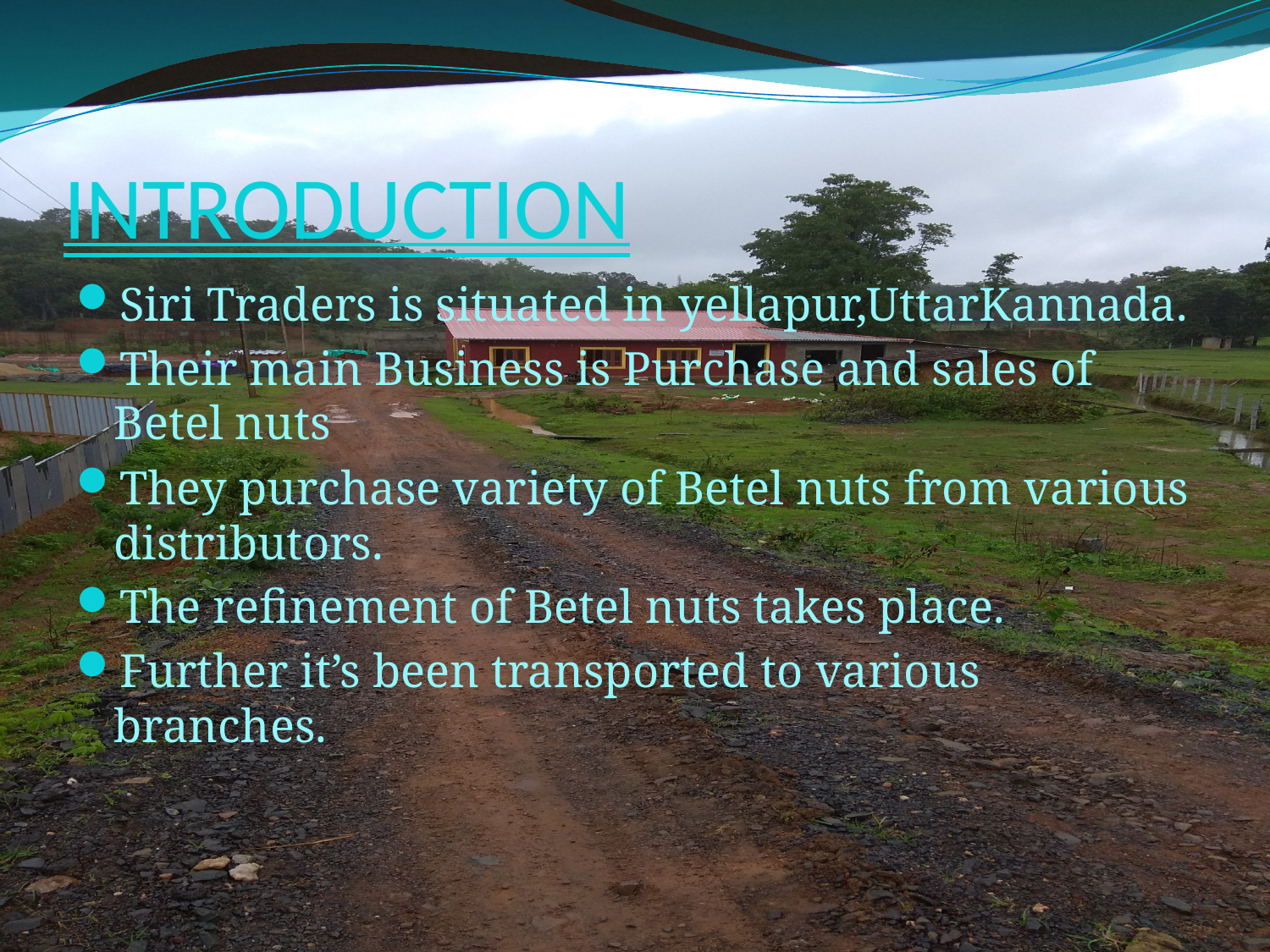

# INTRODUCTION
Siri Traders is situated in yellapur,UttarKannada.
Their main Business is Purchase and sales of Betel nuts
They purchase variety of Betel nuts from various distributors.
The refinement of Betel nuts takes place.
Further it’s been transported to various branches.